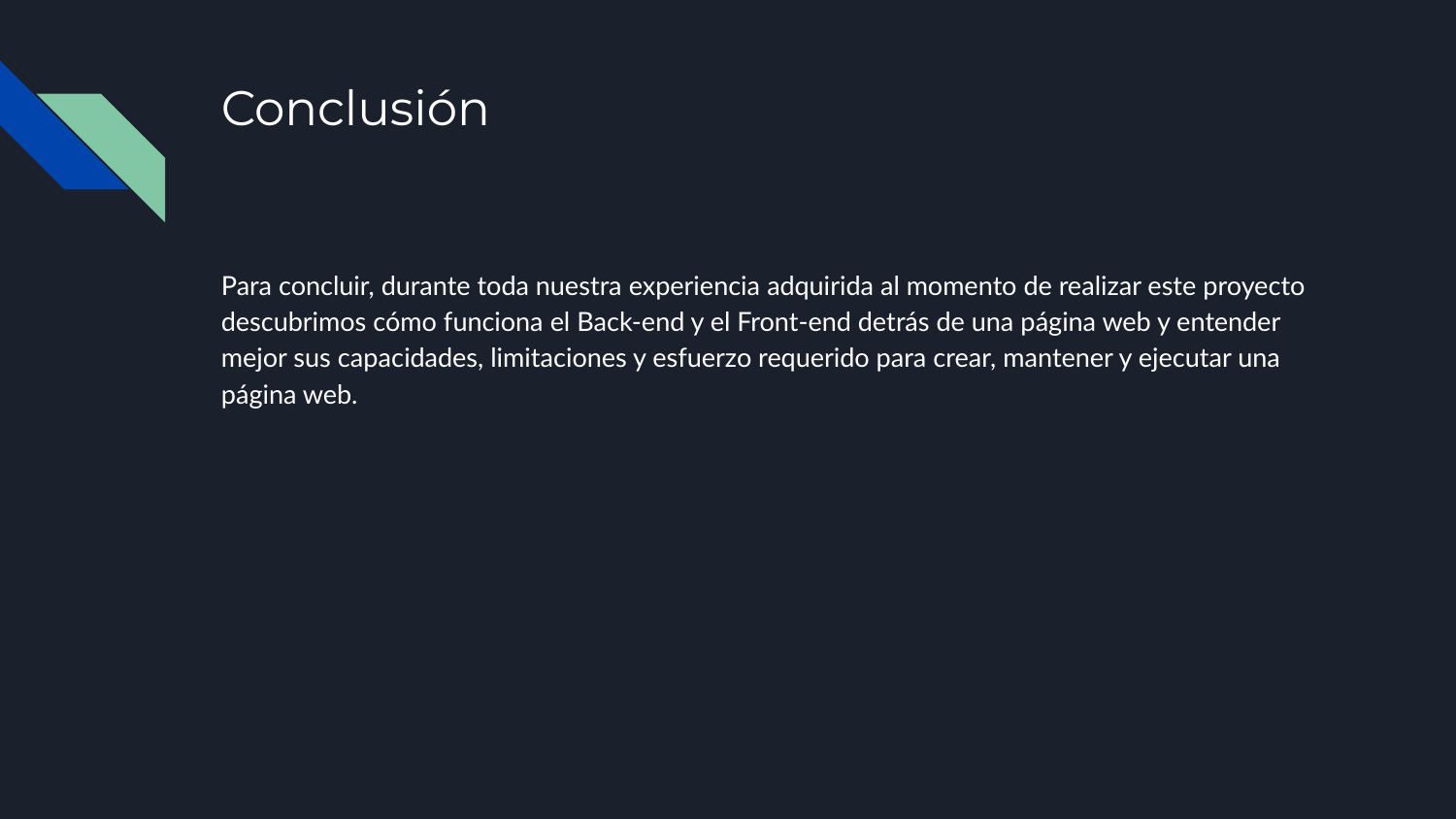

# Conclusión

Para concluir, durante toda nuestra experiencia adquirida al momento de realizar este proyecto descubrimos cómo funciona el Back-end y el Front-end detrás de una página web y entender mejor sus capacidades, limitaciones y esfuerzo requerido para crear, mantener y ejecutar una página web.